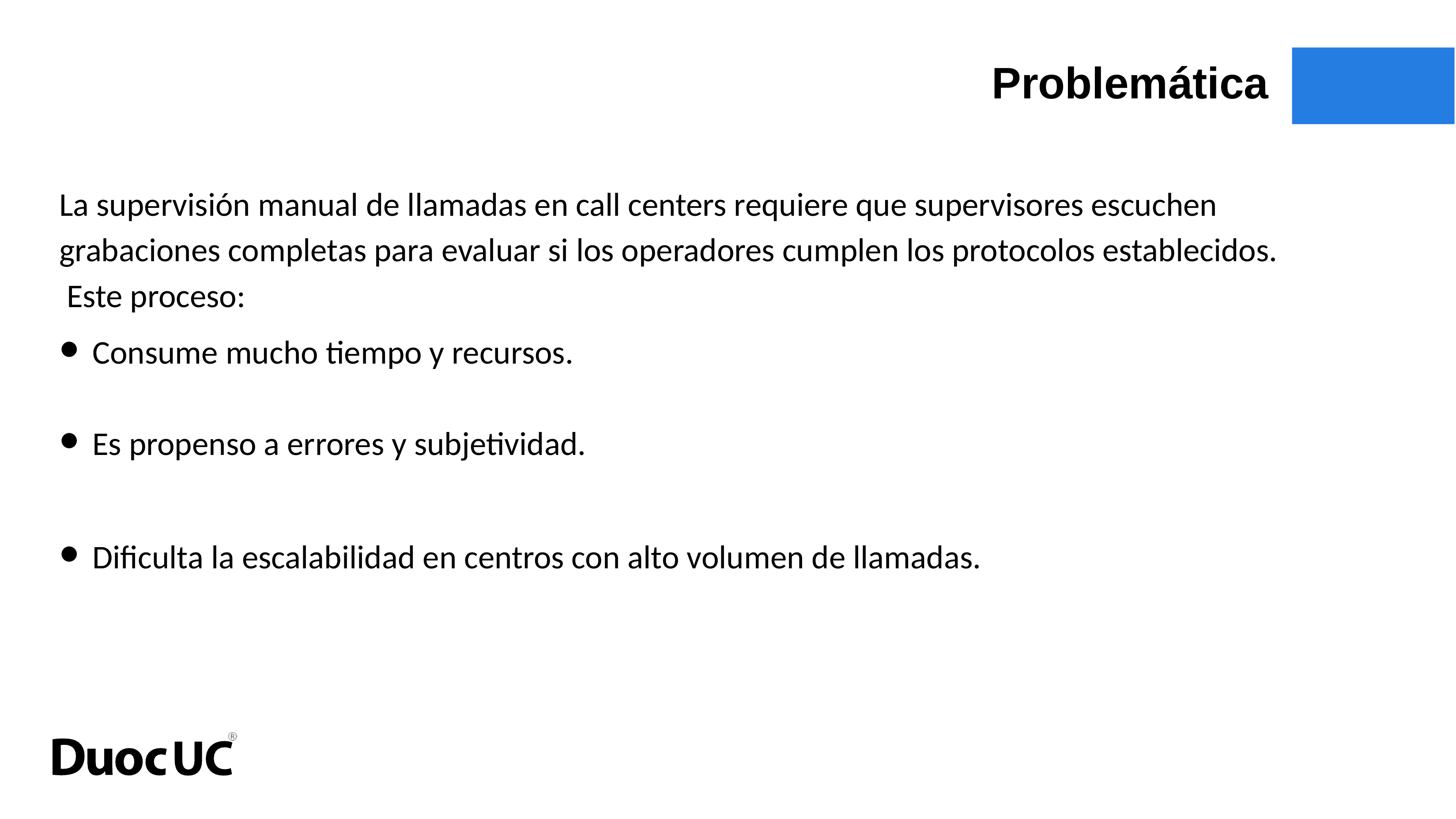

Problemática

La supervisión manual de llamadas en call centers requiere que supervisores escuchen grabaciones completas para evaluar si los operadores cumplen los protocolos establecidos.
 Este proceso:
Consume mucho tiempo y recursos.
Es propenso a errores y subjetividad.

Dificulta la escalabilidad en centros con alto volumen de llamadas.